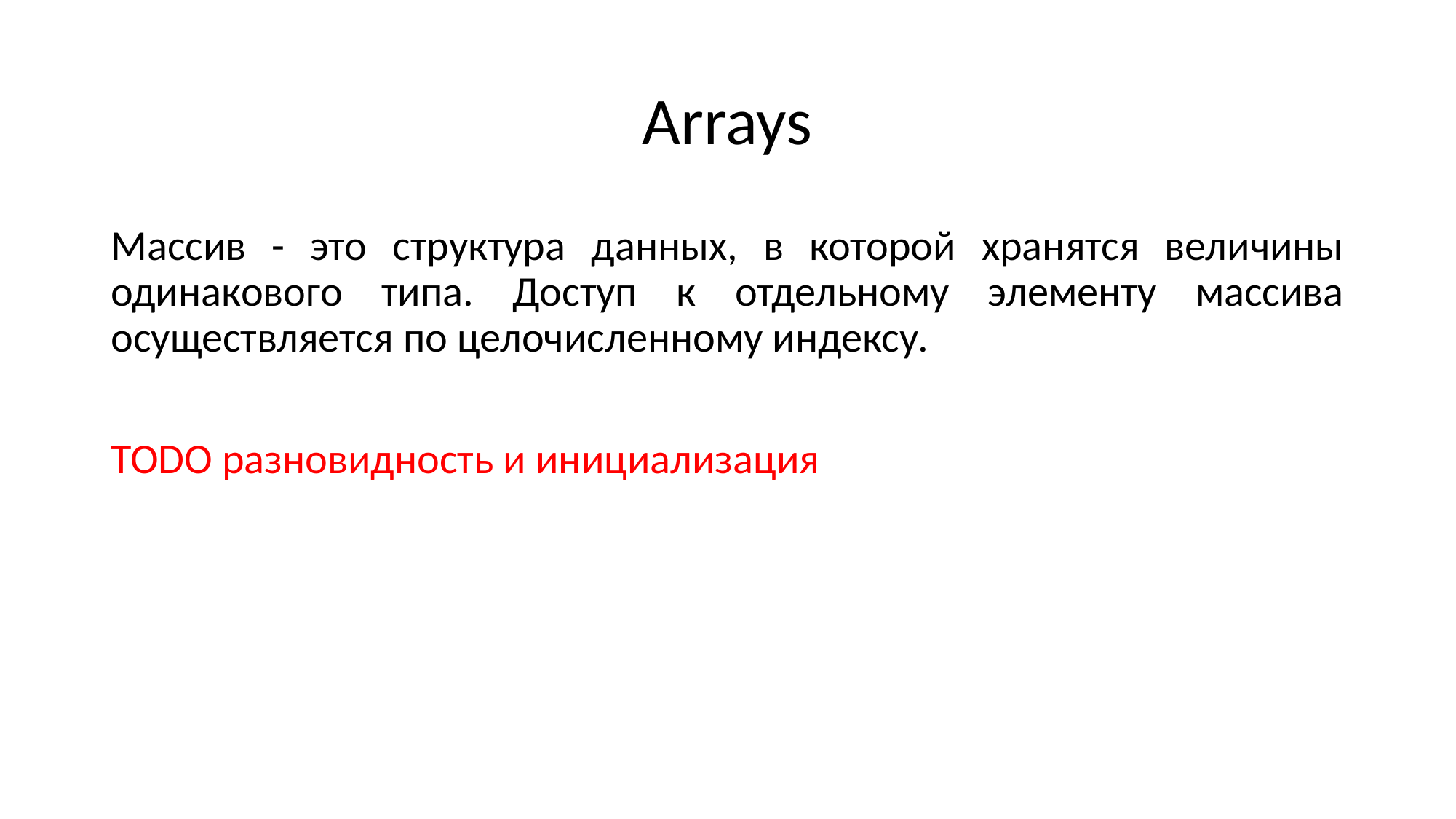

# Arrays
Массив - это структура данных, в которой хранятся величины одинакового типа. Доступ к отдельному элементу массива осуществляется по целочисленному индексу.

TODO разновидность и инициализация